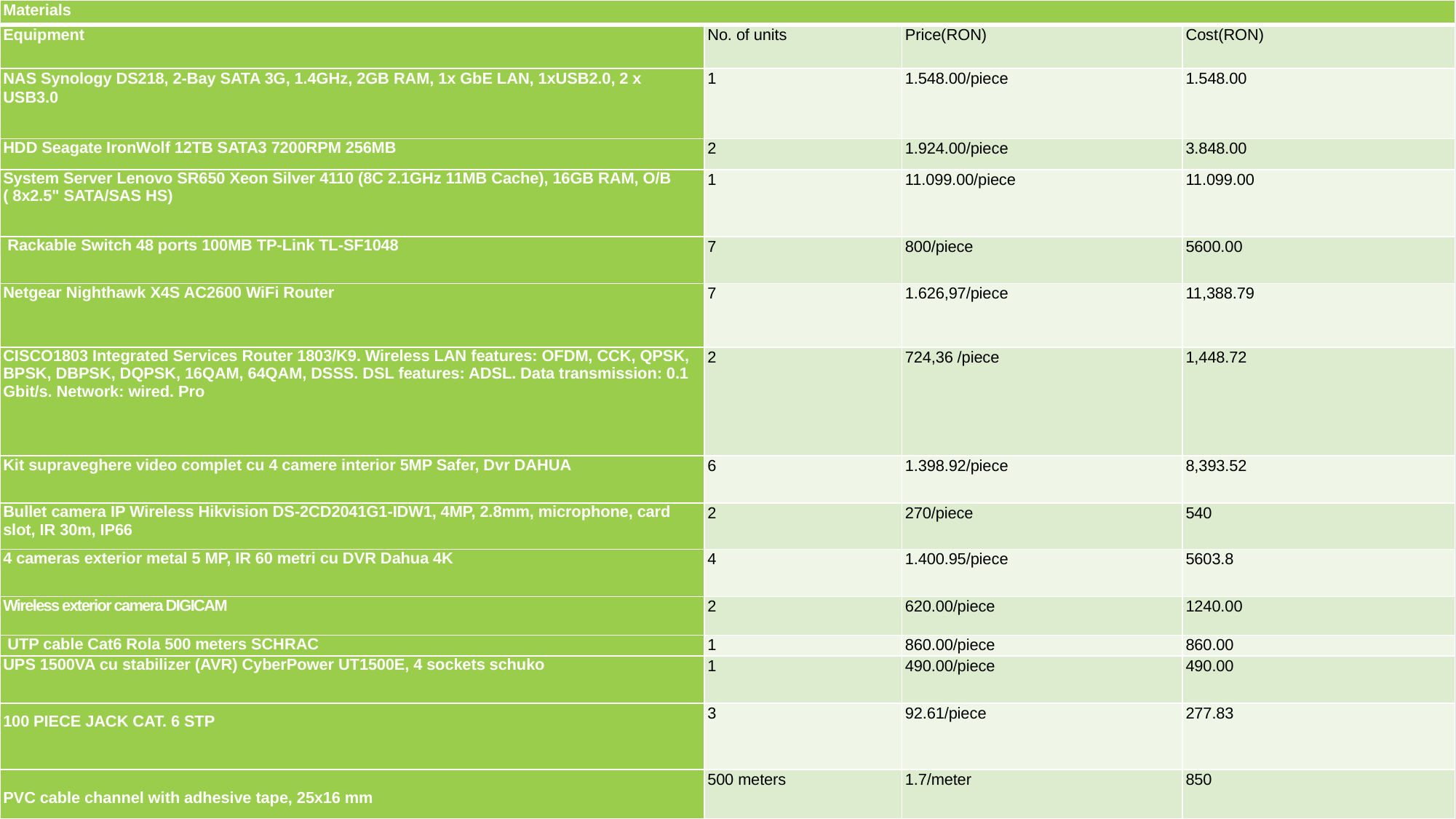

| Materials |  |  |  |
| --- | --- | --- | --- |
| Equipment | No. of units | Price(RON) | Cost(RON) |
| NAS Synology DS218, 2-Bay SATA 3G, 1.4GHz, 2GB RAM, 1x GbE LAN, 1xUSB2.0, 2 x USB3.0 | 1 | 1.548.00/piece | 1.548.00 |
| HDD Seagate IronWolf 12TB SATA3 7200RPM 256MB | 2 | 1.924.00/piece | 3.848.00 |
| System Server Lenovo SR650 Xeon Silver 4110 (8C 2.1GHz 11MB Cache), 16GB RAM, O/B ( 8x2.5" SATA/SAS HS) | 1 | 11.099.00/piece | 11.099.00 |
| Rackable Switch 48 ports 100MB TP-Link TL-SF1048 | 7 | 800/piece | 5600.00 |
| Netgear Nighthawk X4S AC2600 WiFi Router | 7 | 1.626,97/piece | 11,388.79 |
| CISCO1803 Integrated Services Router 1803/K9. Wireless LAN features: OFDM, CCK, QPSK, BPSK, DBPSK, DQPSK, 16QAM, 64QAM, DSSS. DSL features: ADSL. Data transmission: 0.1 Gbit/s. Network: wired. Pro | 2 | 724,36 /piece | 1,448.72 |
| Kit supraveghere video complet cu 4 camere interior 5MP Safer, Dvr DAHUA | 6 | 1.398.92/piece | 8,393.52 |
| Bullet camera IP Wireless Hikvision DS-2CD2041G1-IDW1, 4MP, 2.8mm, microphone, card slot, IR 30m, IP66 | 2 | 270/piece | 540 |
| 4 cameras exterior metal 5 MP, IR 60 metri cu DVR Dahua 4K | 4 | 1.400.95/piece | 5603.8 |
| Wireless exterior camera DIGICAM | 2 | 620.00/piece | 1240.00 |
| UTP cable Cat6 Rola 500 meters SCHRAC | 1 | 860.00/piece | 860.00 |
| UPS 1500VA cu stabilizer (AVR) CyberPower UT1500E, 4 sockets schuko | 1 | 490.00/piece | 490.00 |
| 100 piece jack CAT. 6 STP | 3 | 92.61/piece | 277.83 |
| PVC cable channel with adhesive tape, 25x16 mm | 500 meters | 1.7/meter | 850 |
#